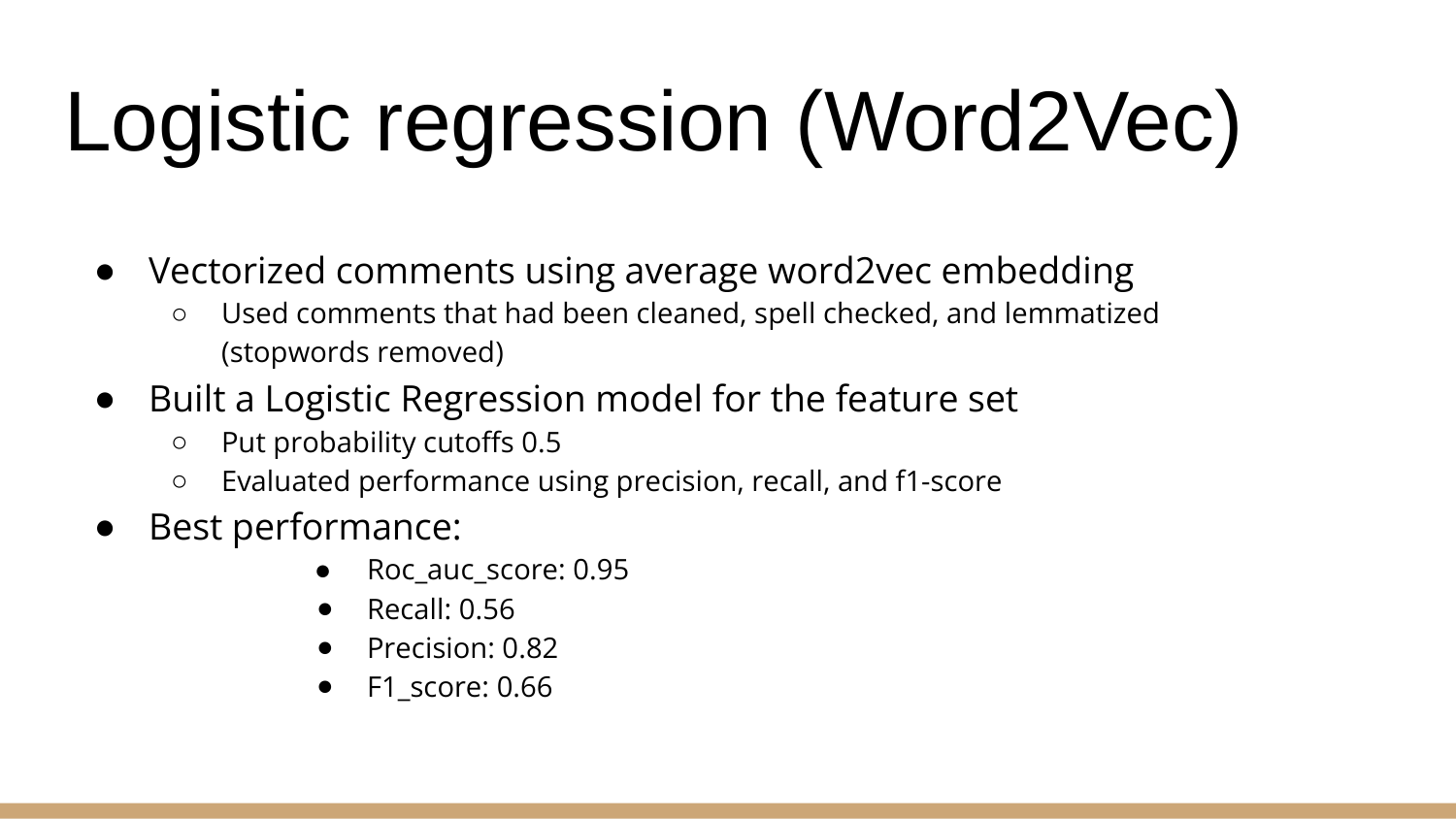

# Logistic regression (Word2Vec)

Vectorized comments using average word2vec embedding
Used comments that had been cleaned, spell checked, and lemmatized (stopwords removed)
Built a Logistic Regression model for the feature set
Put probability cutoffs 0.5
Evaluated performance using precision, recall, and f1-score
Best performance:
Roc_auc_score: 0.95
Recall: 0.56
Precision: 0.82
F1_score: 0.66